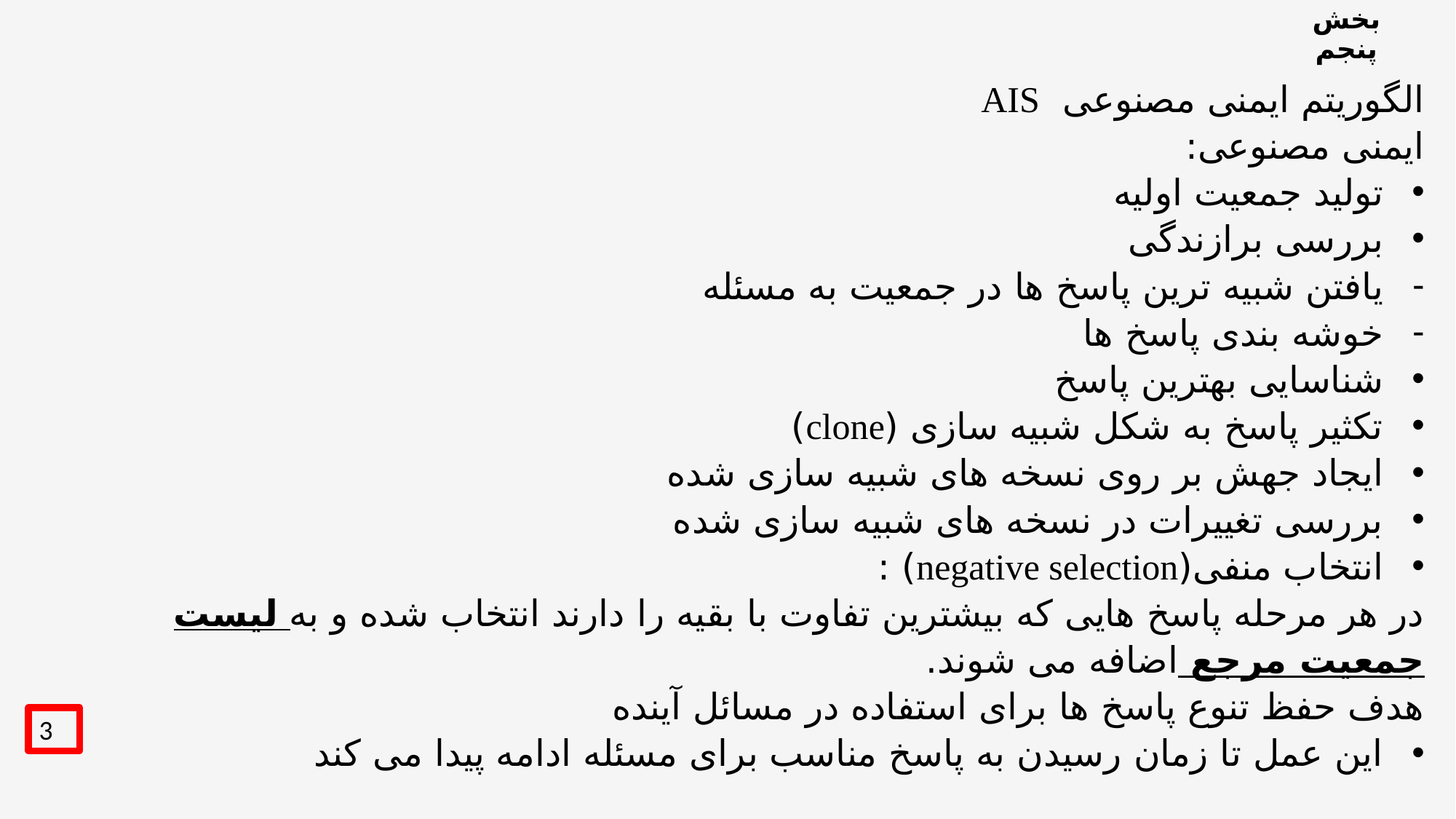

# بخش پنجم
الگوریتم ایمنی مصنوعی  AIS
ایمنی مصنوعی:
تولید جمعیت اولیه
بررسی برازندگی
یافتن شبیه ترین پاسخ ها در جمعیت به مسئله
خوشه بندی پاسخ ها
شناسایی بهترین پاسخ
تکثیر پاسخ به شکل شبیه سازی (clone)
ایجاد جهش بر روی نسخه های شبیه سازی شده
بررسی تغییرات در نسخه های شبیه سازی شده
انتخاب منفی(negative selection) :
در هر مرحله پاسخ هایی که بیشترین تفاوت با بقیه را دارند انتخاب شده و به لیست جمعیت مرجع اضافه می شوند.
هدف حفظ تنوع پاسخ ها برای استفاده در مسائل آینده
این عمل تا زمان رسیدن به پاسخ مناسب برای مسئله ادامه پیدا می کند
3